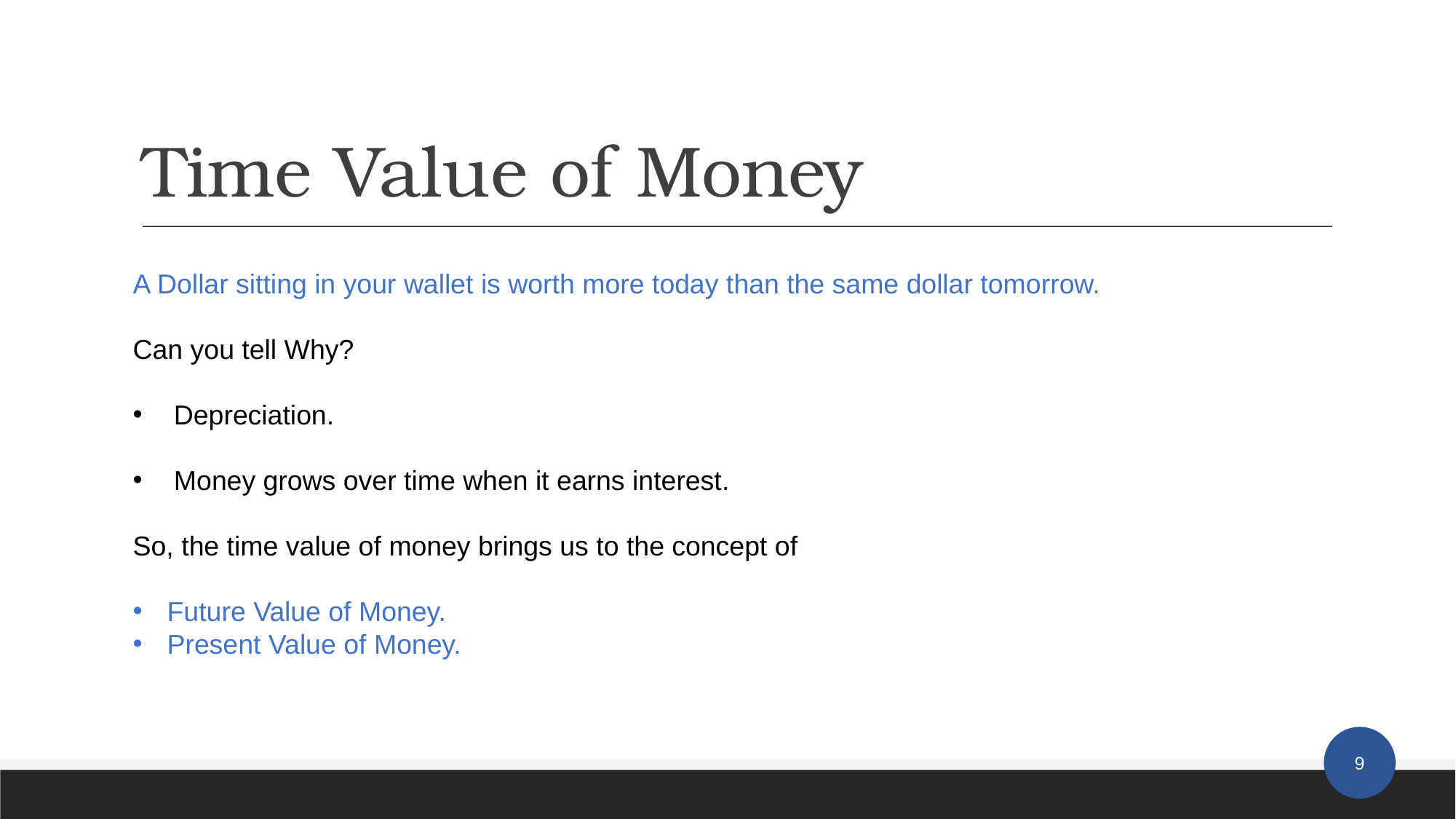

# Time Value of Money

A Dollar sitting in your wallet is worth more today than the same dollar tomorrow.

Can you tell Why?

Depreciation.

Money grows over time when it earns interest.

So, the time value of money brings us to the concept of

Future Value of Money.
Present Value of Money.

9